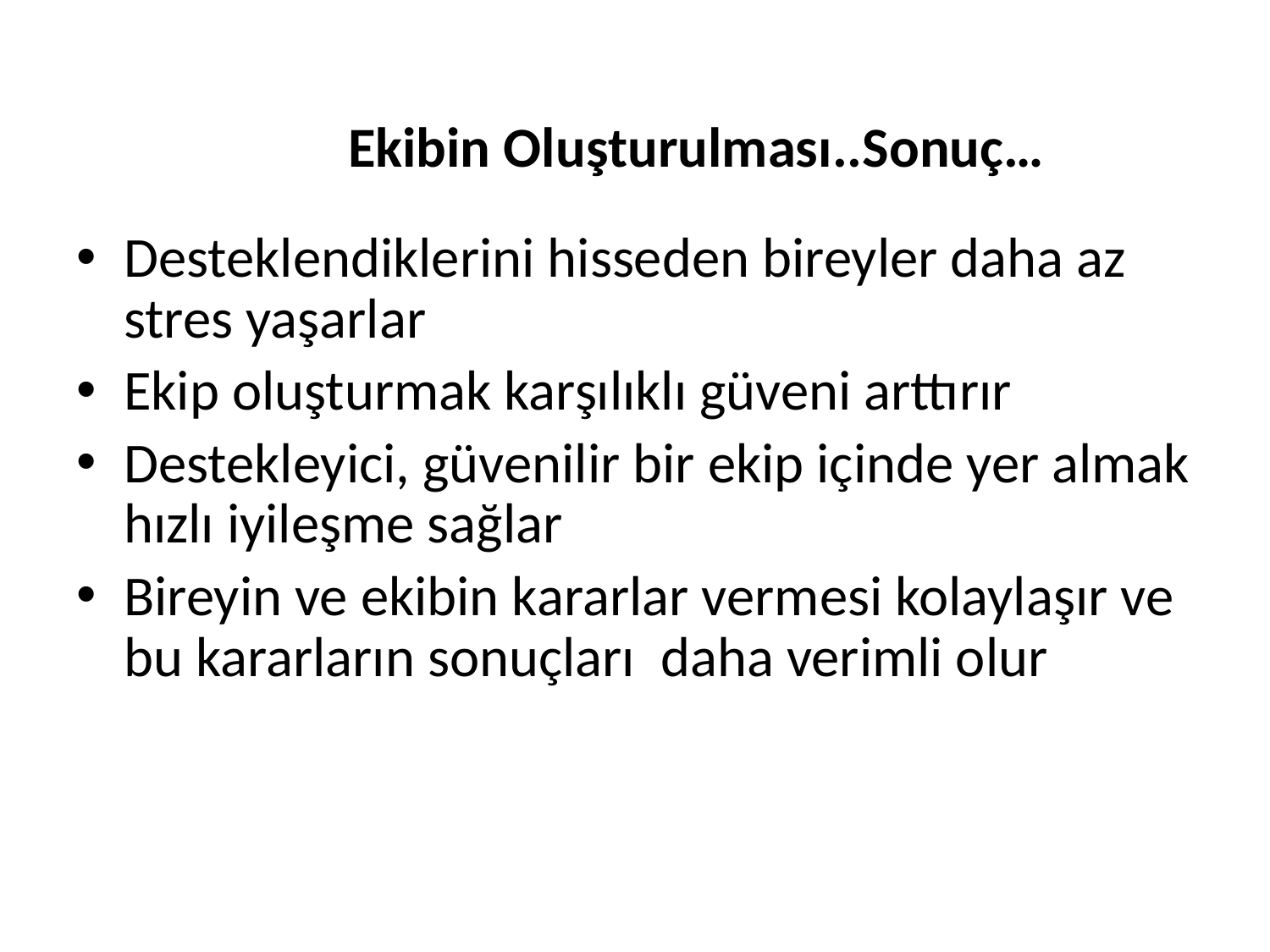

# Ekibin Oluşturulması..Sonuç…
Desteklendiklerini hisseden bireyler daha az stres yaşarlar
Ekip oluşturmak karşılıklı güveni arttırır
Destekleyici, güvenilir bir ekip içinde yer almak hızlı iyileşme sağlar
Bireyin ve ekibin kararlar vermesi kolaylaşır ve bu kararların sonuçları  daha verimli olur